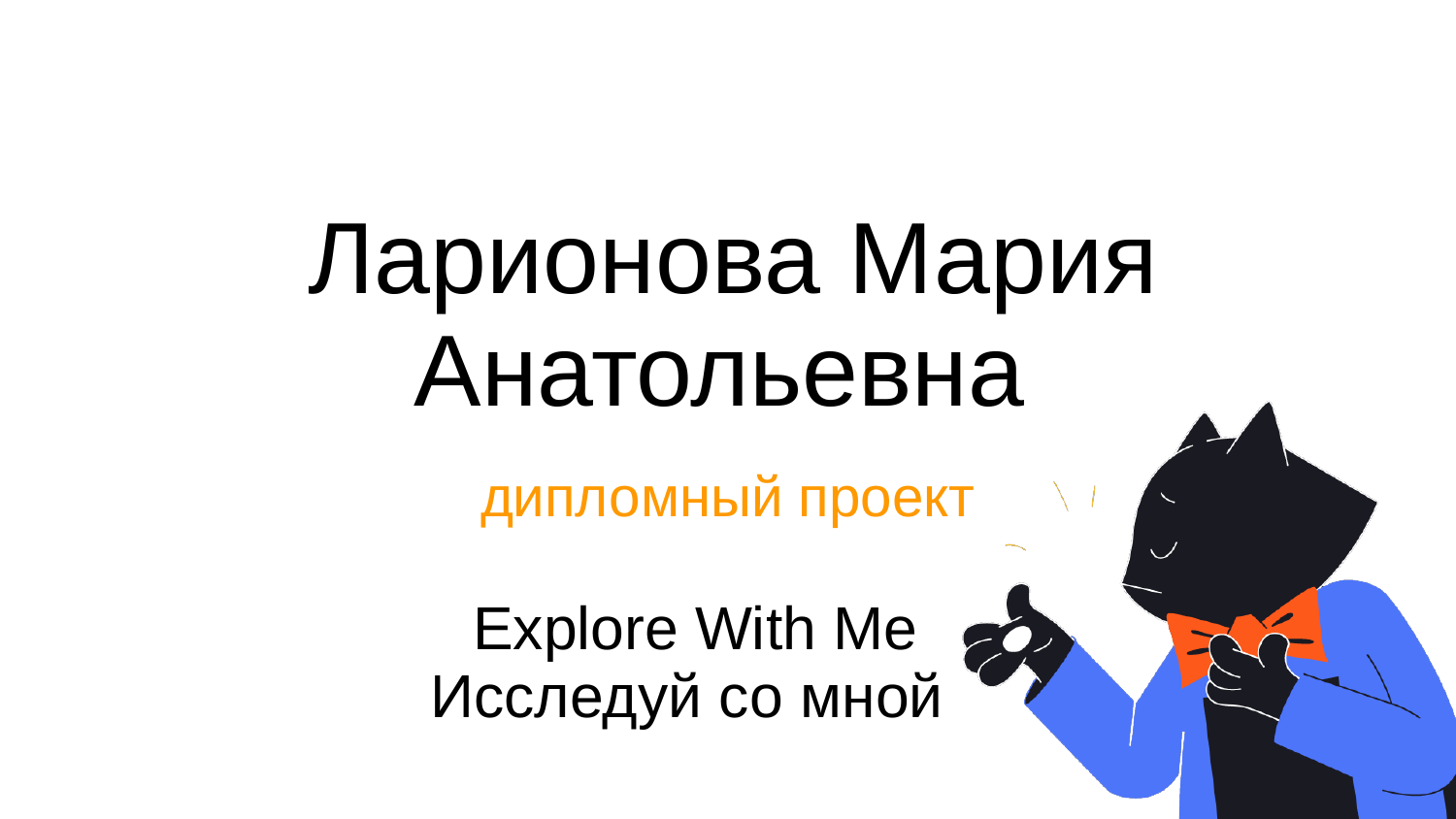

# Ларионова Мария Анатольевна
дипломный проект
 Explore With Me
Исследуй со мной